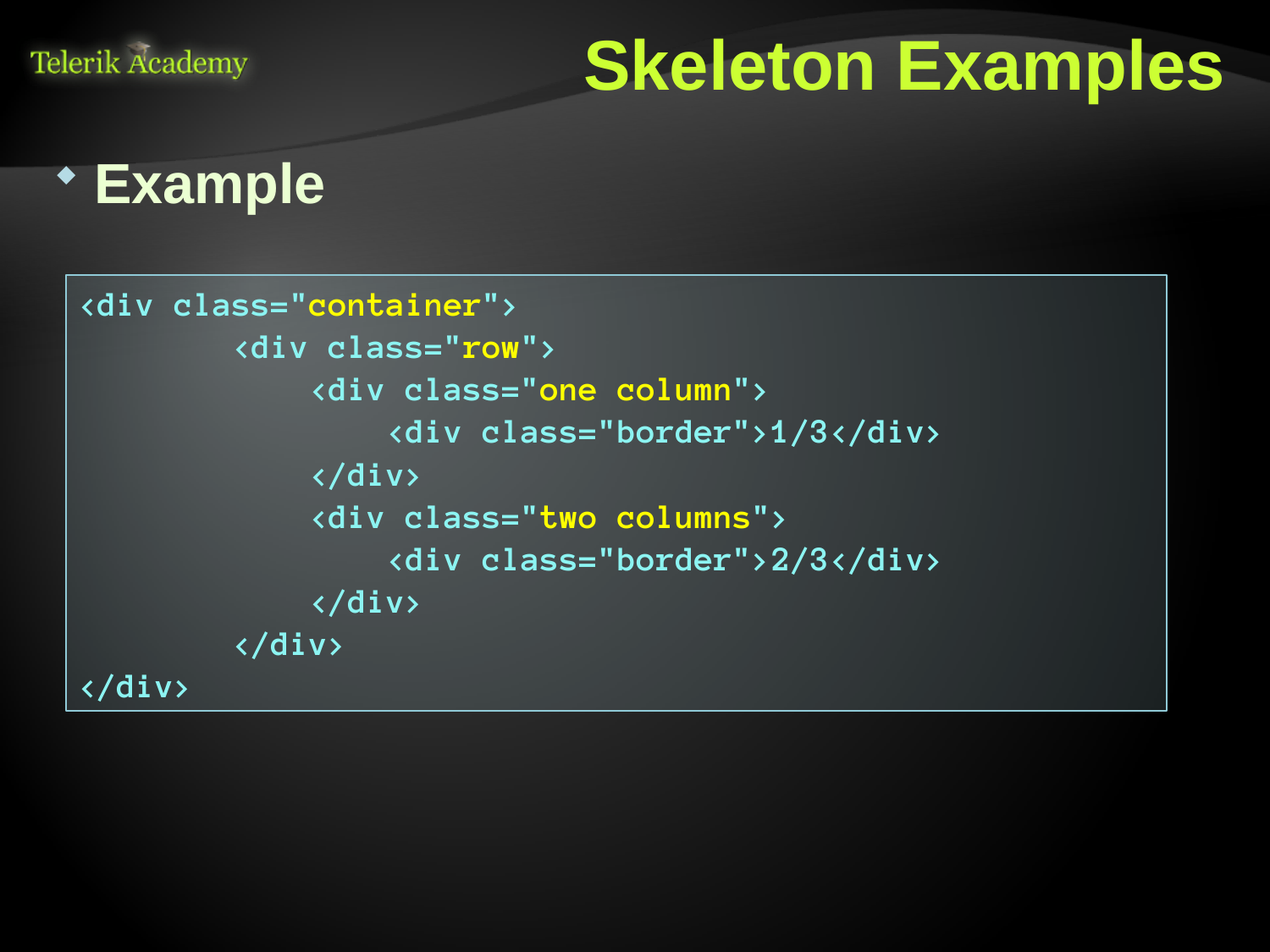

# Skeleton Examples
Example
<div class="container">
        <div class="row">
            <div class="one column">
                <div class="border">1/3</div>
            </div>
            <div class="two columns">
                <div class="border">2/3</div>
            </div>
        </div>
</div>